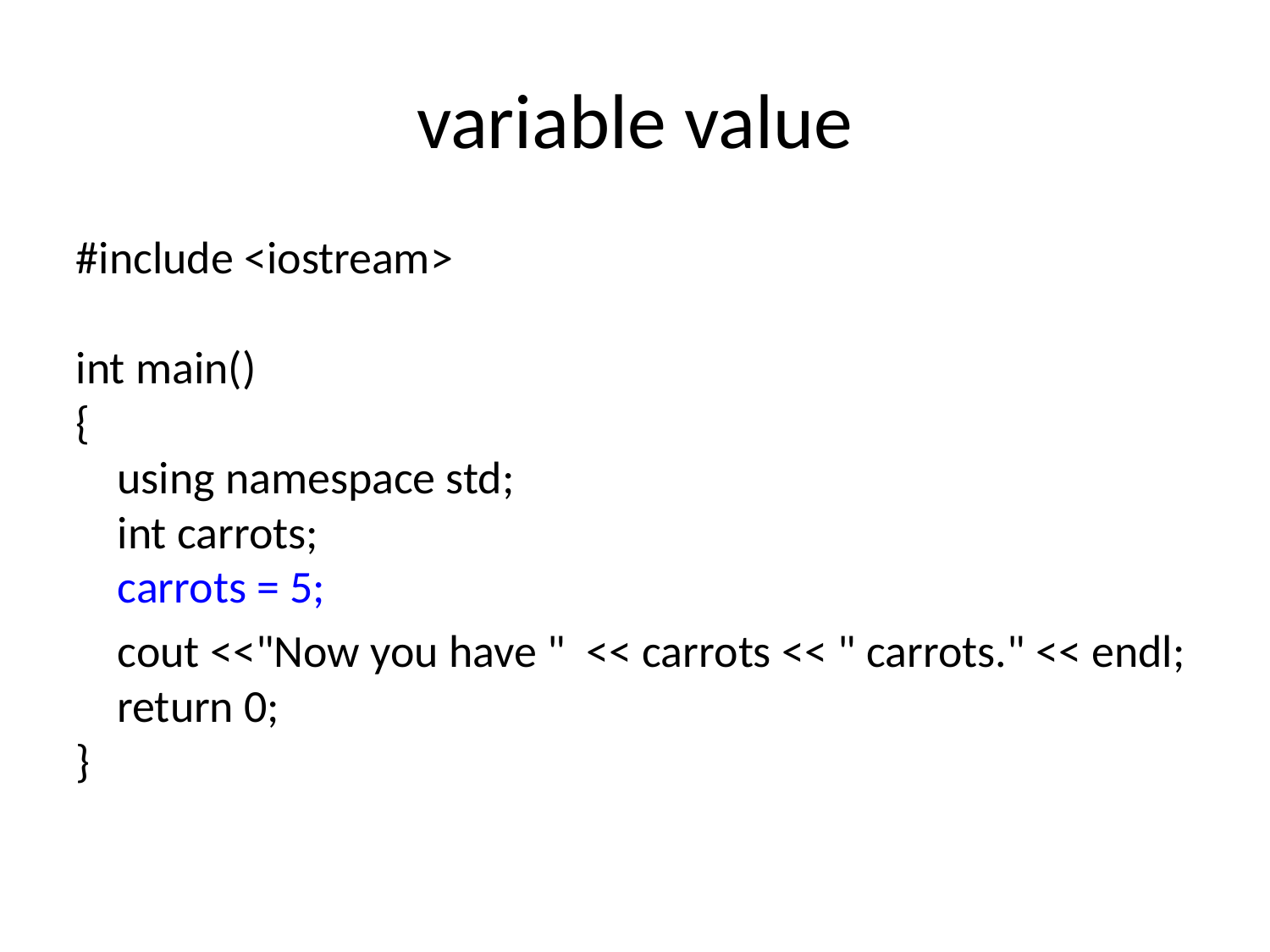

# variable value
#include <iostream>
int main()
{
    using namespace std;
    int carrots;
    carrots = 5;
    cout <<"Now you have "  << carrots << " carrots." << endl;
    return 0;
}